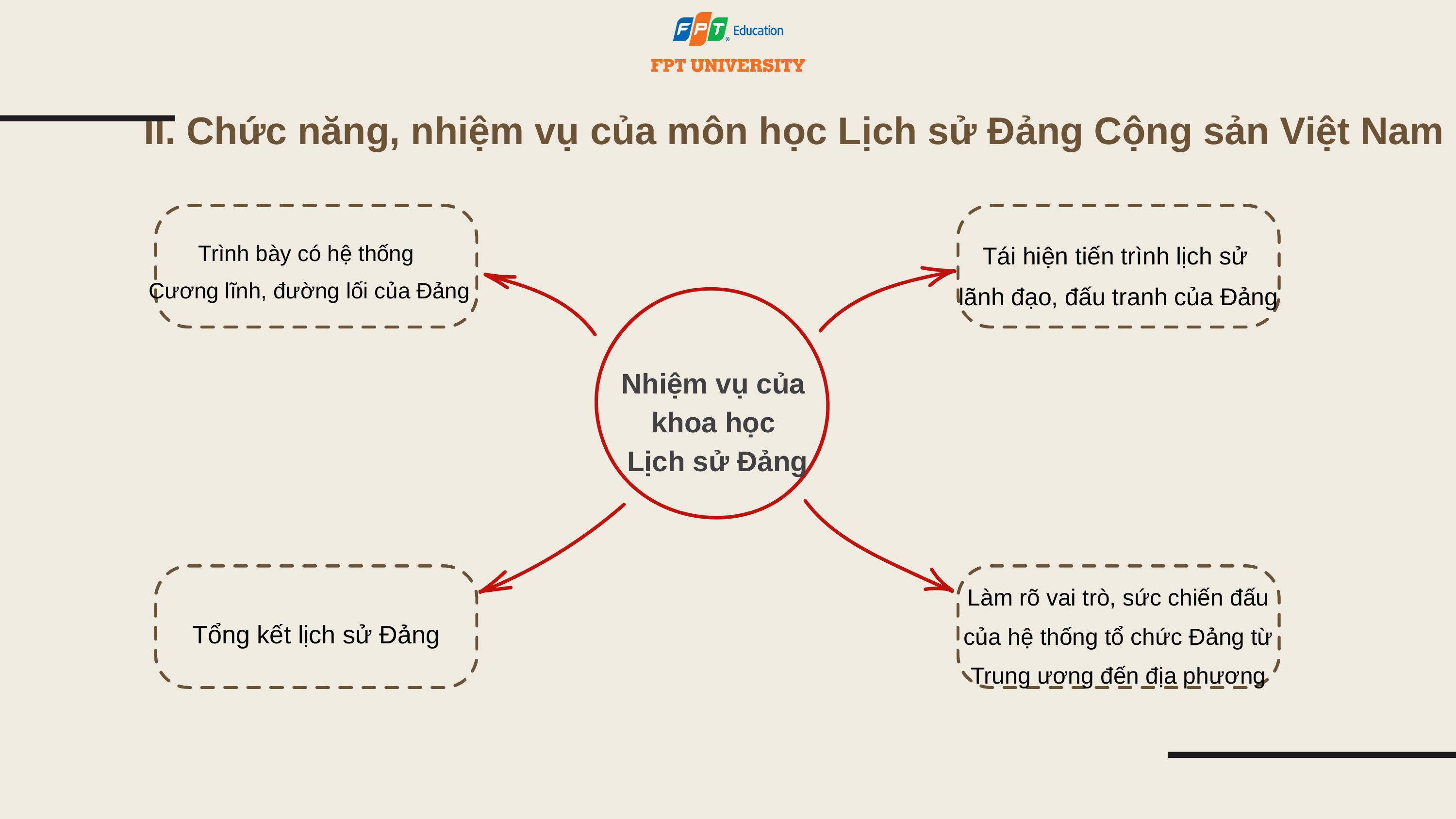

II. Chức năng, nhiệm vụ của môn học Lịch sử Đảng Cộng sản Việt Nam

Tái hiện tiến trình lịch sử
lãnh đạo, đấu tranh của Đảng
Trình bày có hệ thống
Cương lĩnh, đường lối của Đảng

Nhiệm vụ của
khoa học
Lịch sử Đảng

Làm rõ vai trò, sức chiến đấu của hệ thống tổ chức Đảng từ Trung ương đến địa phương
Tổng kết lịch sử Đảng